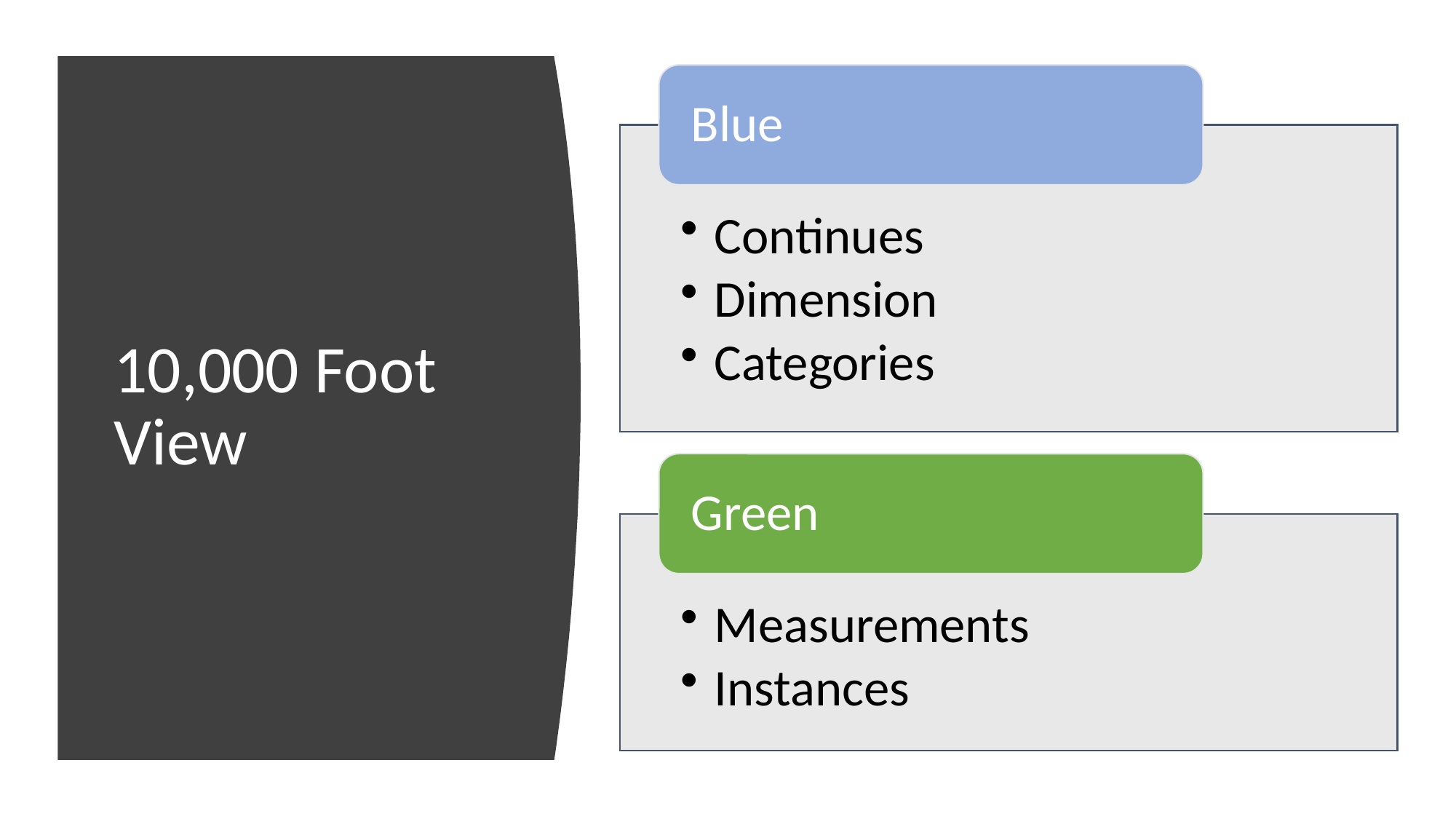

Continues
Dimension
Categories
Blue
Measurements
Instances
Green

# 10,000 Foot View